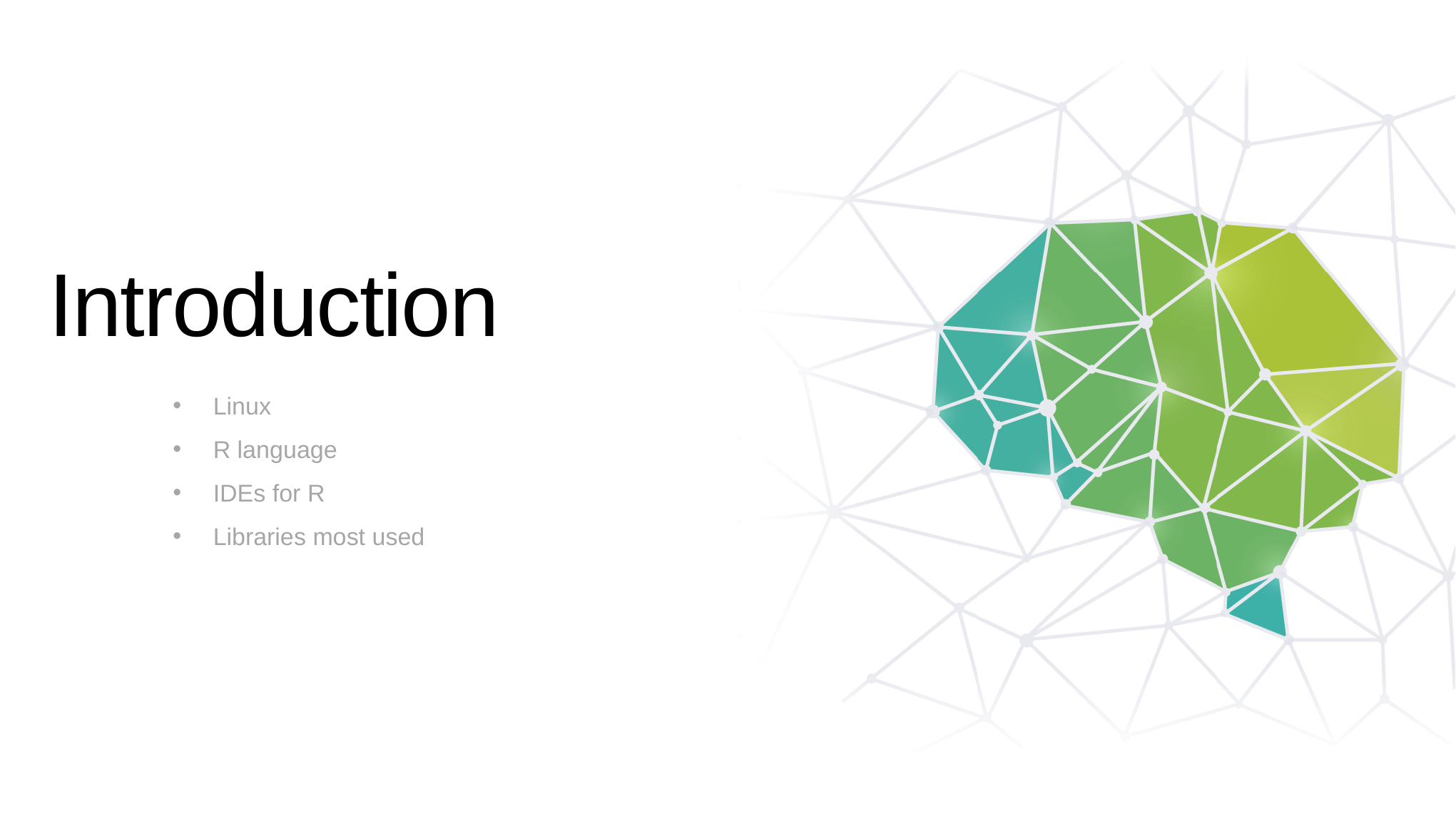

# Introduction
Linux
R language
IDEs for R
Libraries most used